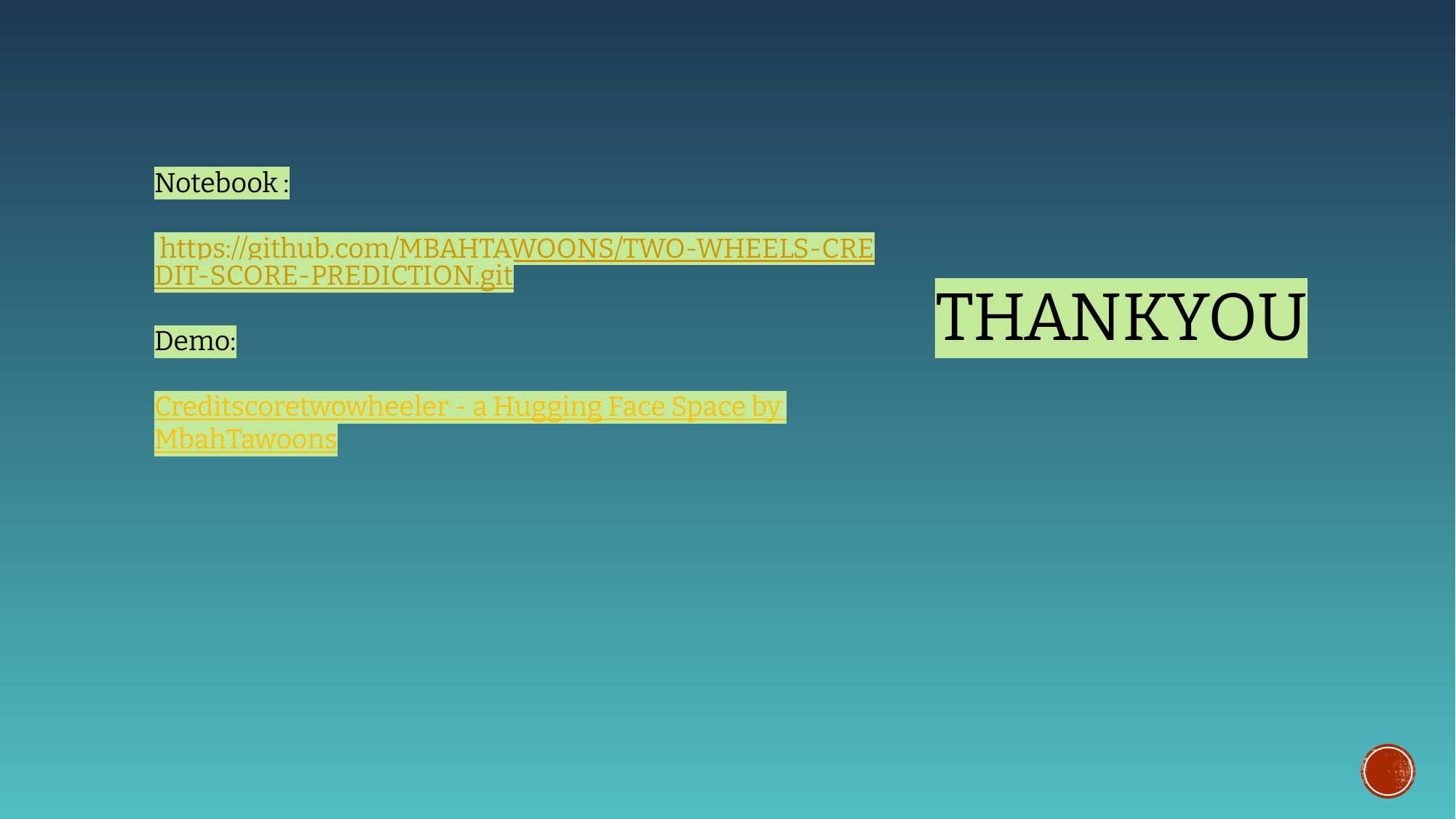

Notebook :

 https://github.com/MBAHTAWOONS/TWO-WHEELS-CREDIT-SCORE-PREDICTION.git

Demo:

Creditscoretwowheeler - a Hugging Face Space by MbahTawoons
THANKYOU